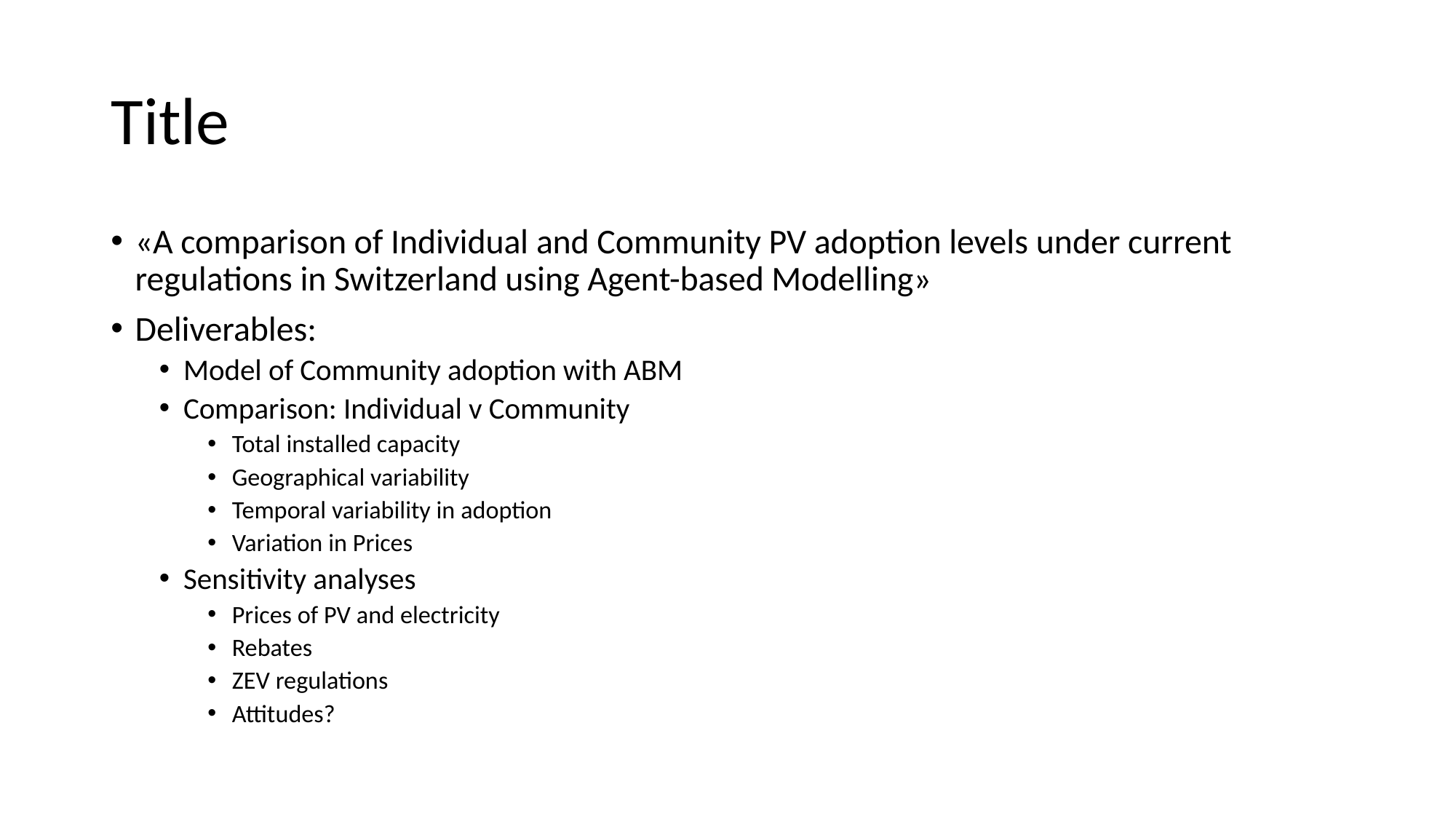

# Title
«A comparison of Individual and Community PV adoption levels under current regulations in Switzerland using Agent-based Modelling»
Deliverables:
Model of Community adoption with ABM
Comparison: Individual v Community
Total installed capacity
Geographical variability
Temporal variability in adoption
Variation in Prices
Sensitivity analyses
Prices of PV and electricity
Rebates
ZEV regulations
Attitudes?